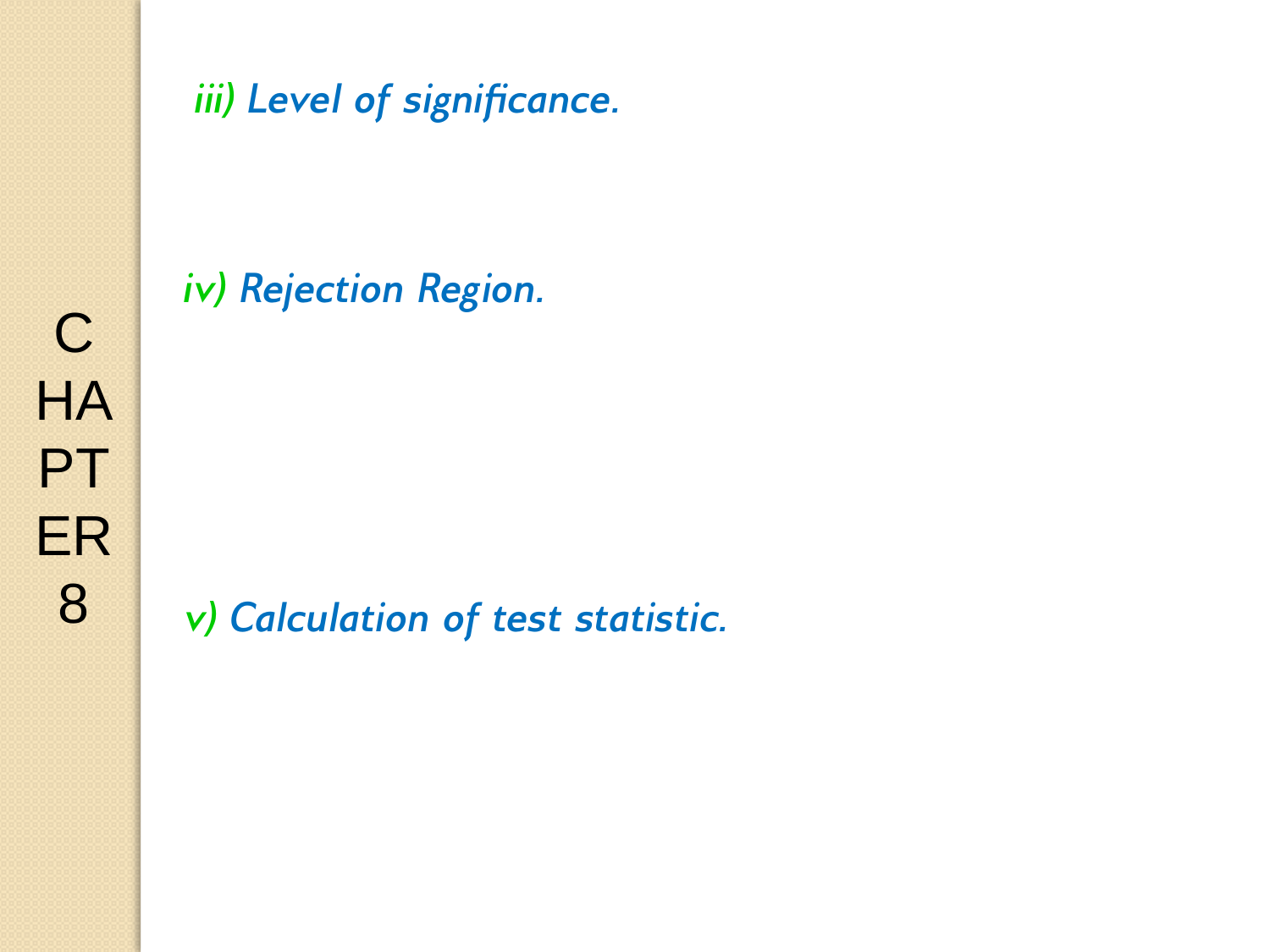

CHAPTER 8
iii) Level of significance.

iv) Rejection Region.

v) Calculation of test statistic.